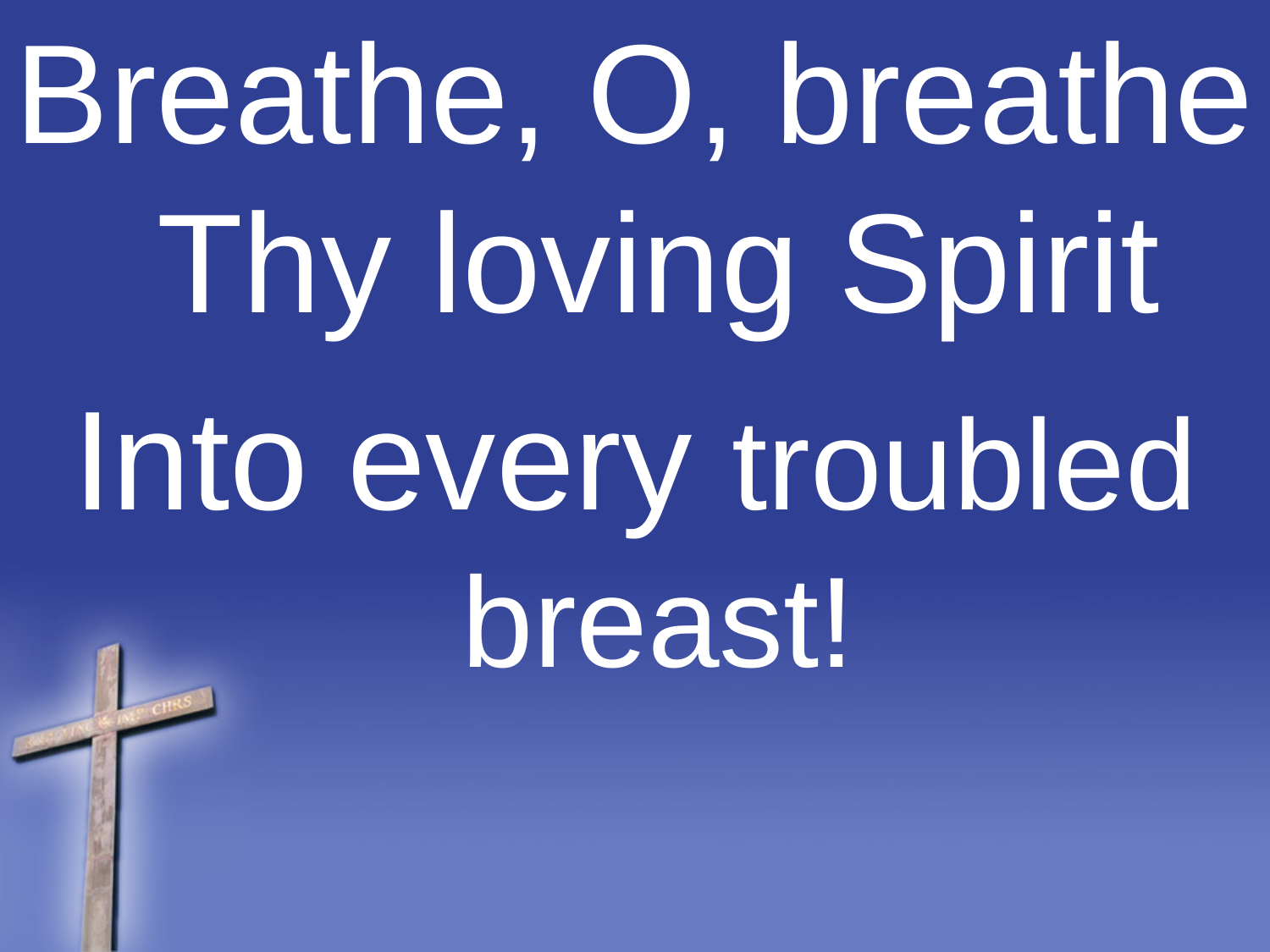

Breathe, O, breathe Thy loving Spirit
Into every troubled breast!